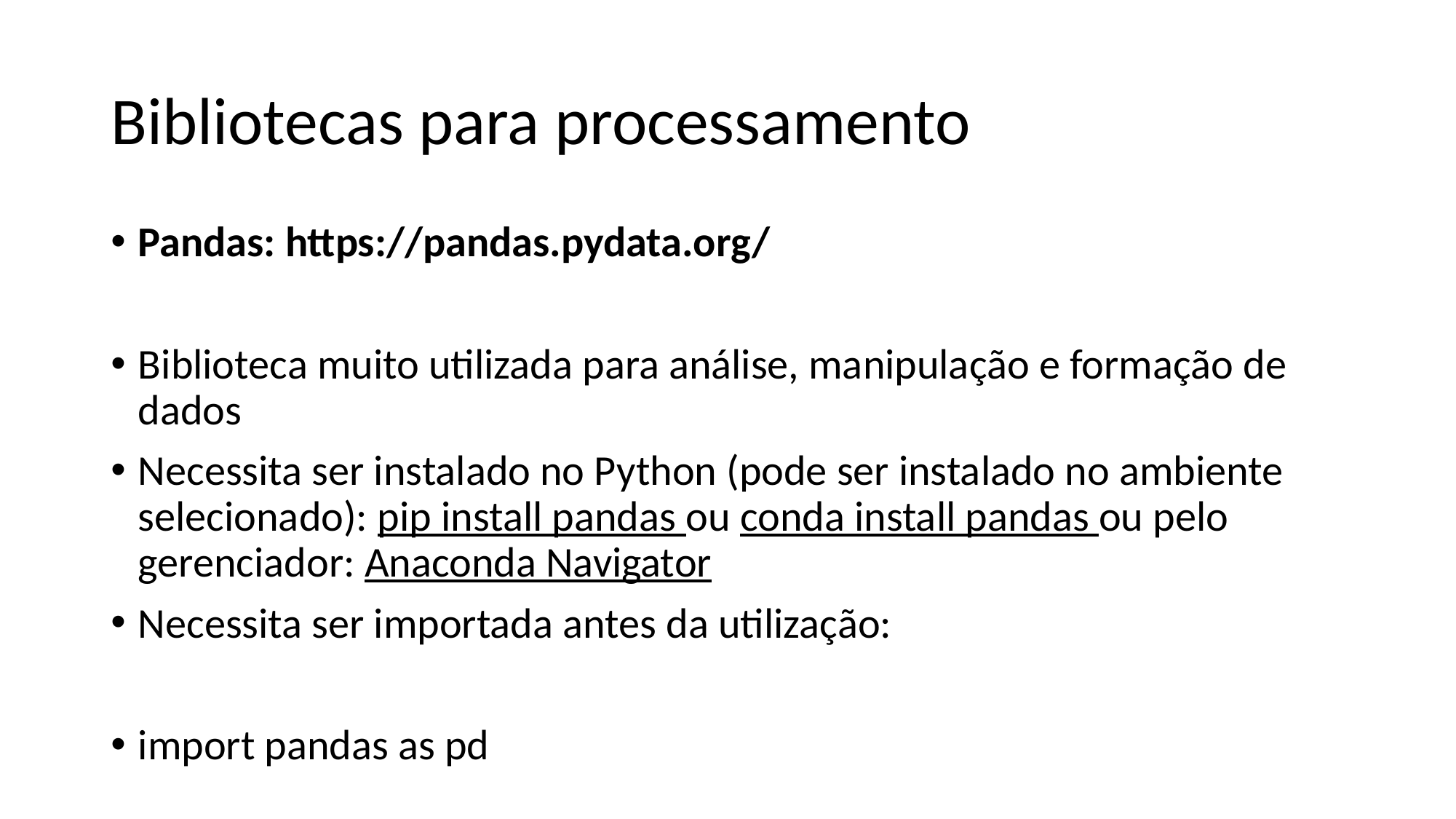

# Bibliotecas para processamento
Pandas: https://pandas.pydata.org/

Biblioteca muito utilizada para análise, manipulação e formação de dados
Necessita ser instalado no Python (pode ser instalado no ambiente selecionado): pip install pandas ou conda install pandas ou pelo gerenciador: Anaconda Navigator
Necessita ser importada antes da utilização:

import pandas as pd